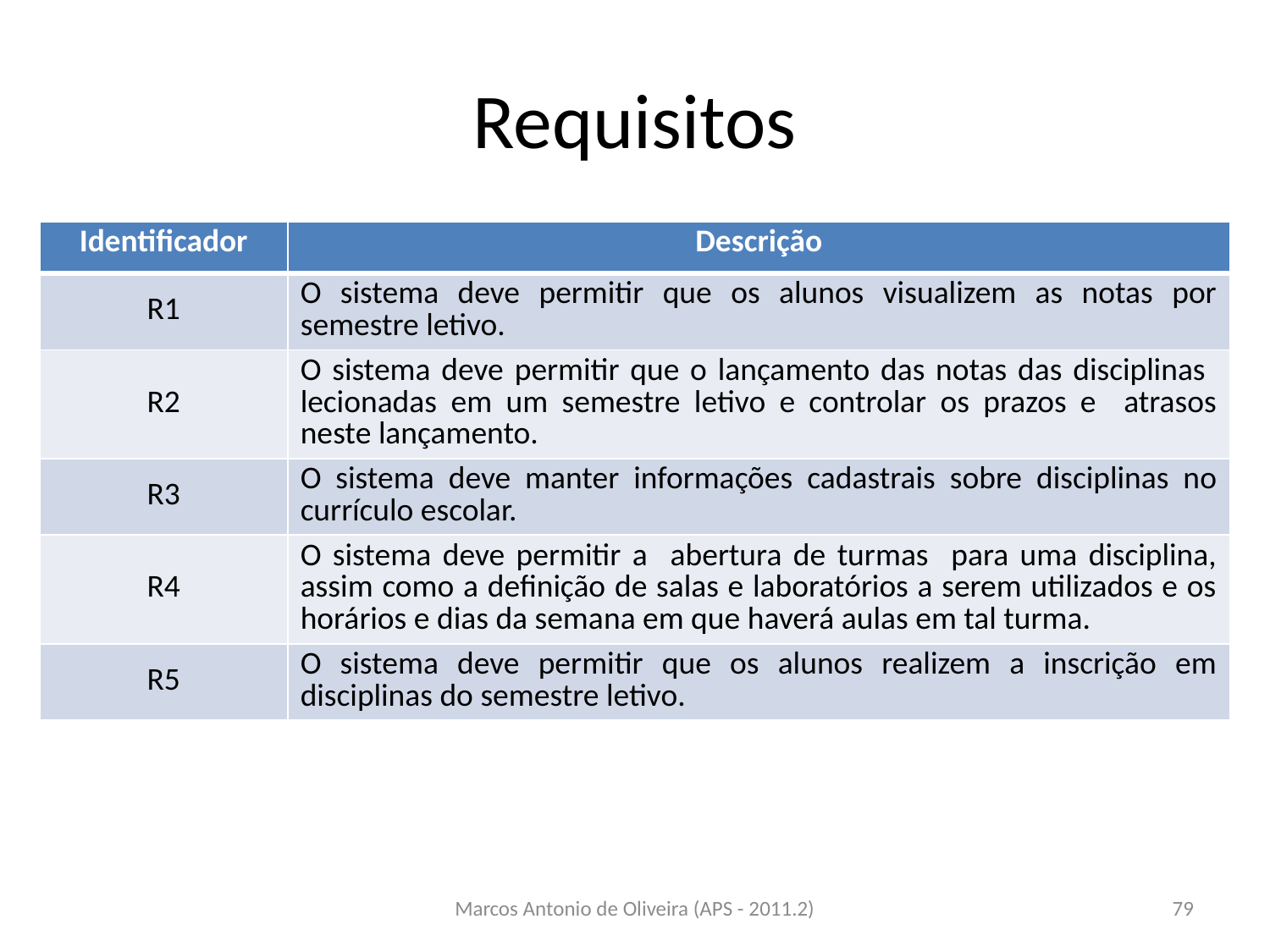

# Requisitos
| Identificador | Descrição |
| --- | --- |
| R1 | O sistema deve permitir que os alunos visualizem as notas por semestre letivo. |
| R2 | O sistema deve permitir que o lançamento das notas das disciplinas lecionadas em um semestre letivo e controlar os prazos e atrasos neste lançamento. |
| R3 | O sistema deve manter informações cadastrais sobre disciplinas no currículo escolar. |
| R4 | O sistema deve permitir a abertura de turmas para uma disciplina, assim como a definição de salas e laboratórios a serem utilizados e os horários e dias da semana em que haverá aulas em tal turma. |
| R5 | O sistema deve permitir que os alunos realizem a inscrição em disciplinas do semestre letivo. |
Marcos Antonio de Oliveira (APS - 2011.2)
79